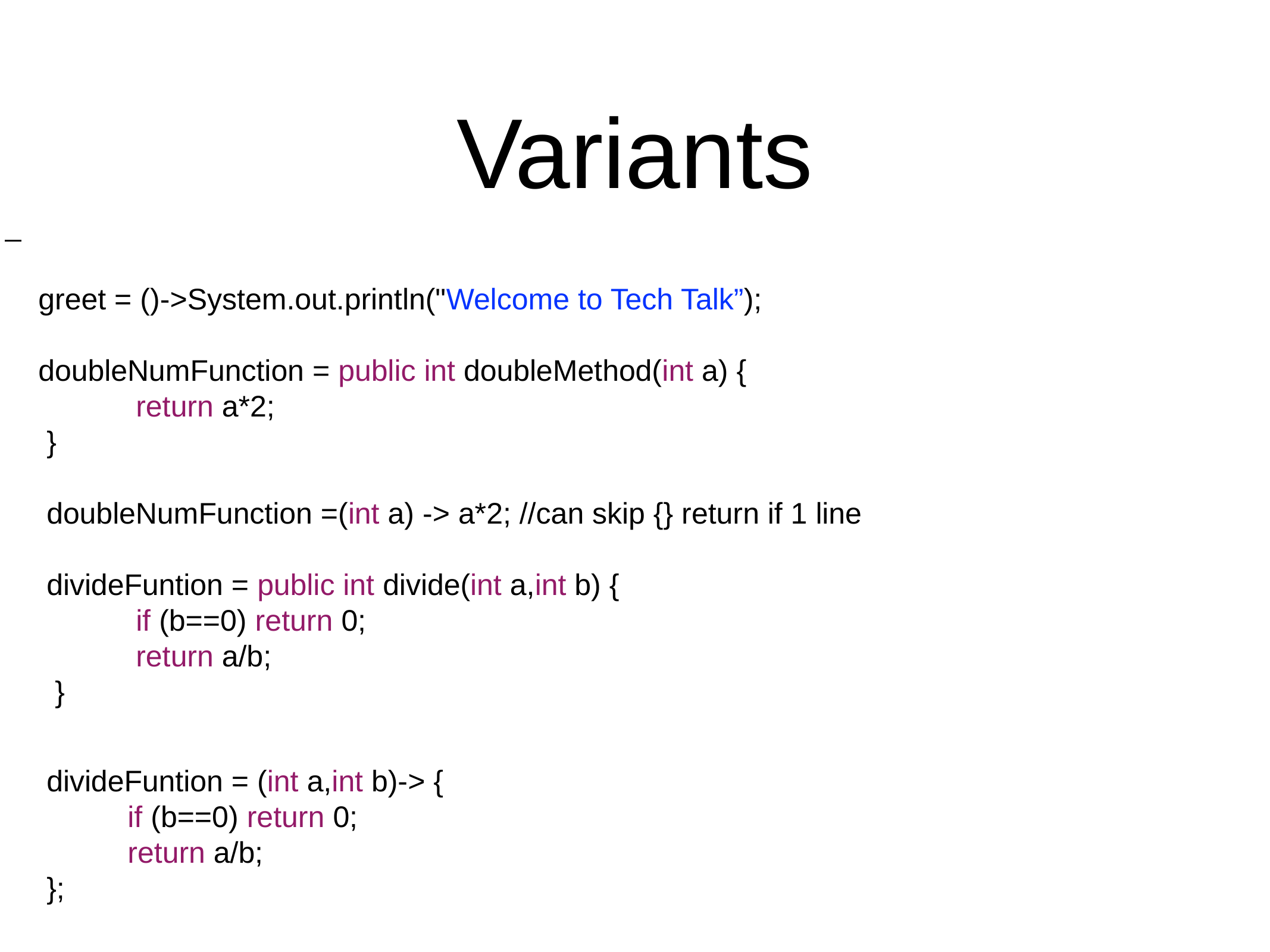

Variants

    greet = ()->System.out.println("Welcome to Tech Talk”);

    doubleNumFunction = public int doubleMethod(int a) {
    	     return a*2;
     }

     doubleNumFunction =(int a) -> a*2; //can skip {} return if 1 line

     divideFuntion = public int divide(int a,int b) {
    	     if (b==0) return 0;
    	     return a/b;
      }

     divideFuntion = (int a,int b)-> {
    	    if (b==0) return 0;
    	    return a/b;
     };